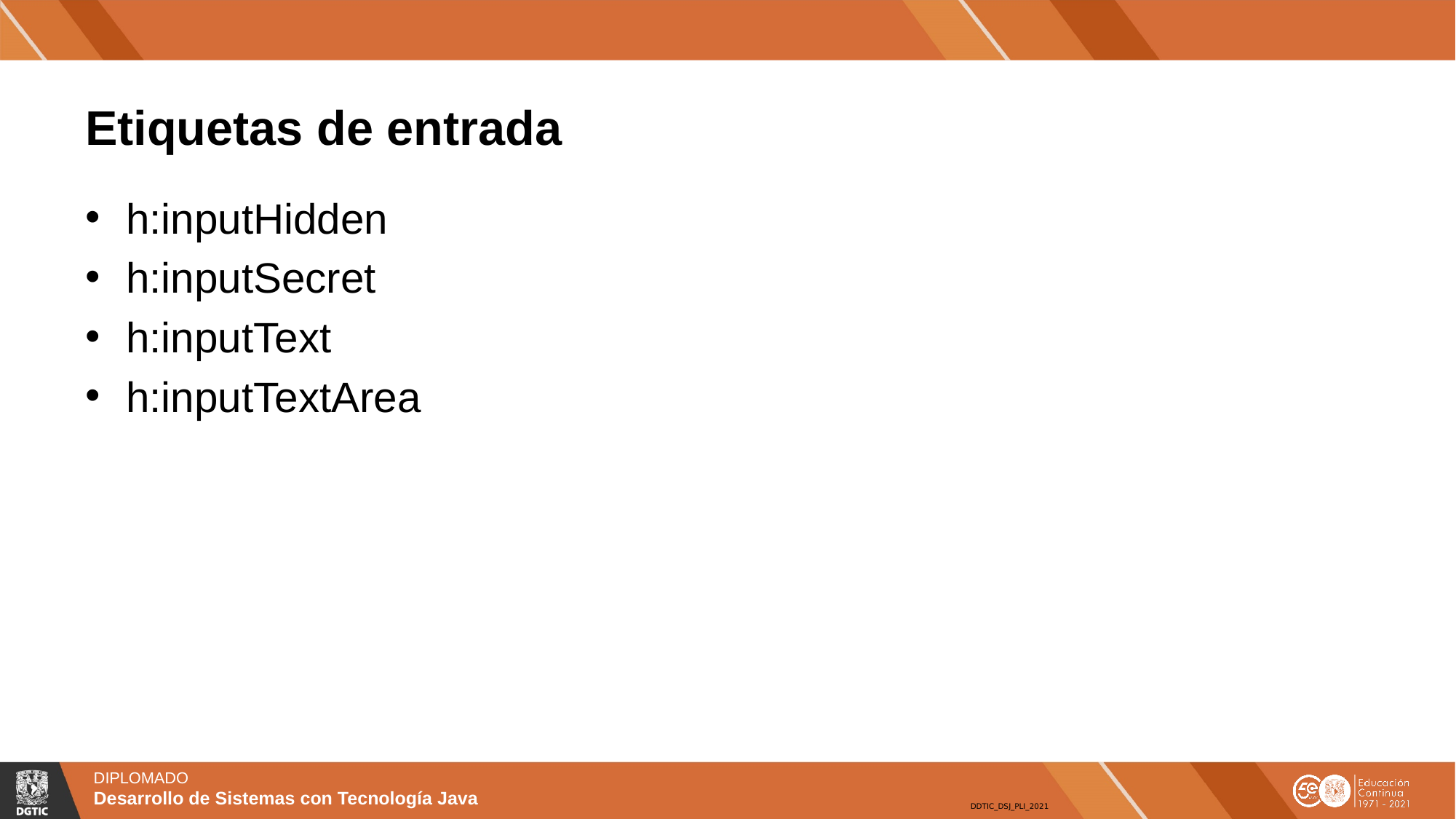

# Etiquetas de entrada
h:inputHidden
h:inputSecret
h:inputText
h:inputTextArea